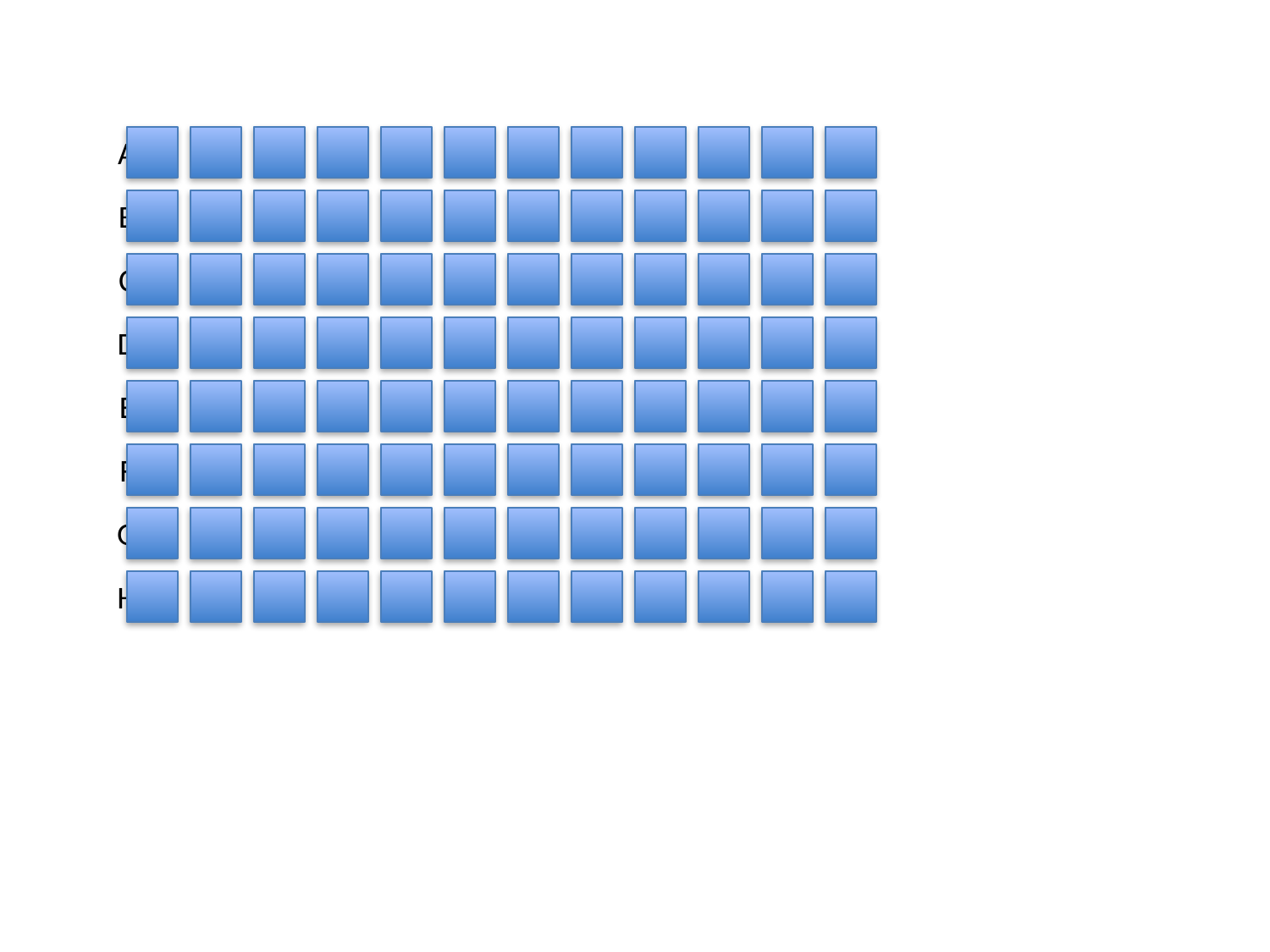

1
2
3
4
5
6
7
8
9
10
11
12
A

B

C

D

E

F

G

H